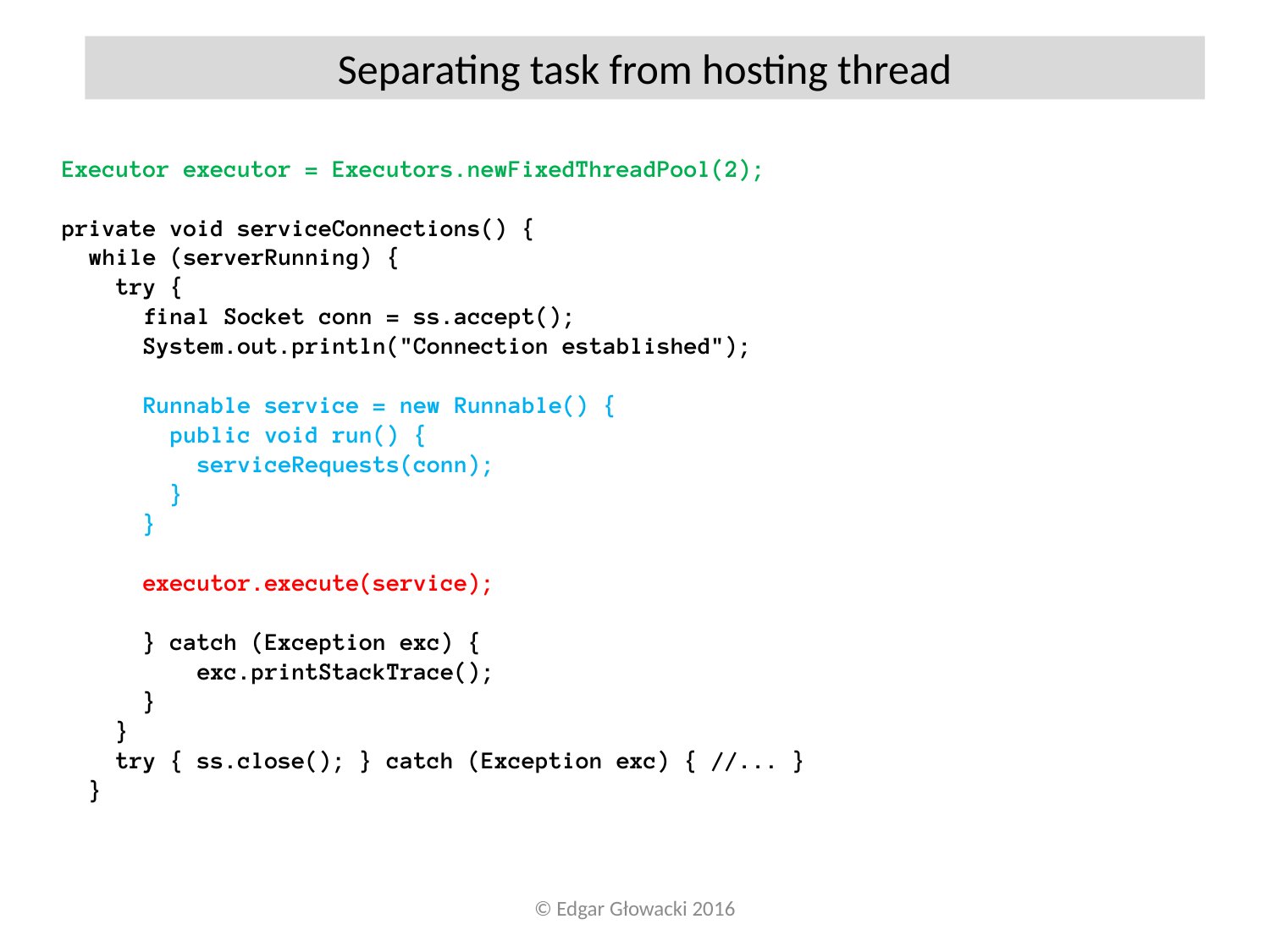

Separating task from hosting thread
Executor executor = Executors.newFixedThreadPool(2);

private void serviceConnections() {
  while (serverRunning) {
    try {
      final Socket conn = ss.accept();
      System.out.println("Connection established");

      Runnable service = new Runnable() {
        public void run() {
          serviceRequests(conn);
        }
      }

      executor.execute(service);

      } catch (Exception exc) {
          exc.printStackTrace();
      }
    }
    try { ss.close(); } catch (Exception exc) { //... }
  }
© Edgar Głowacki 2016